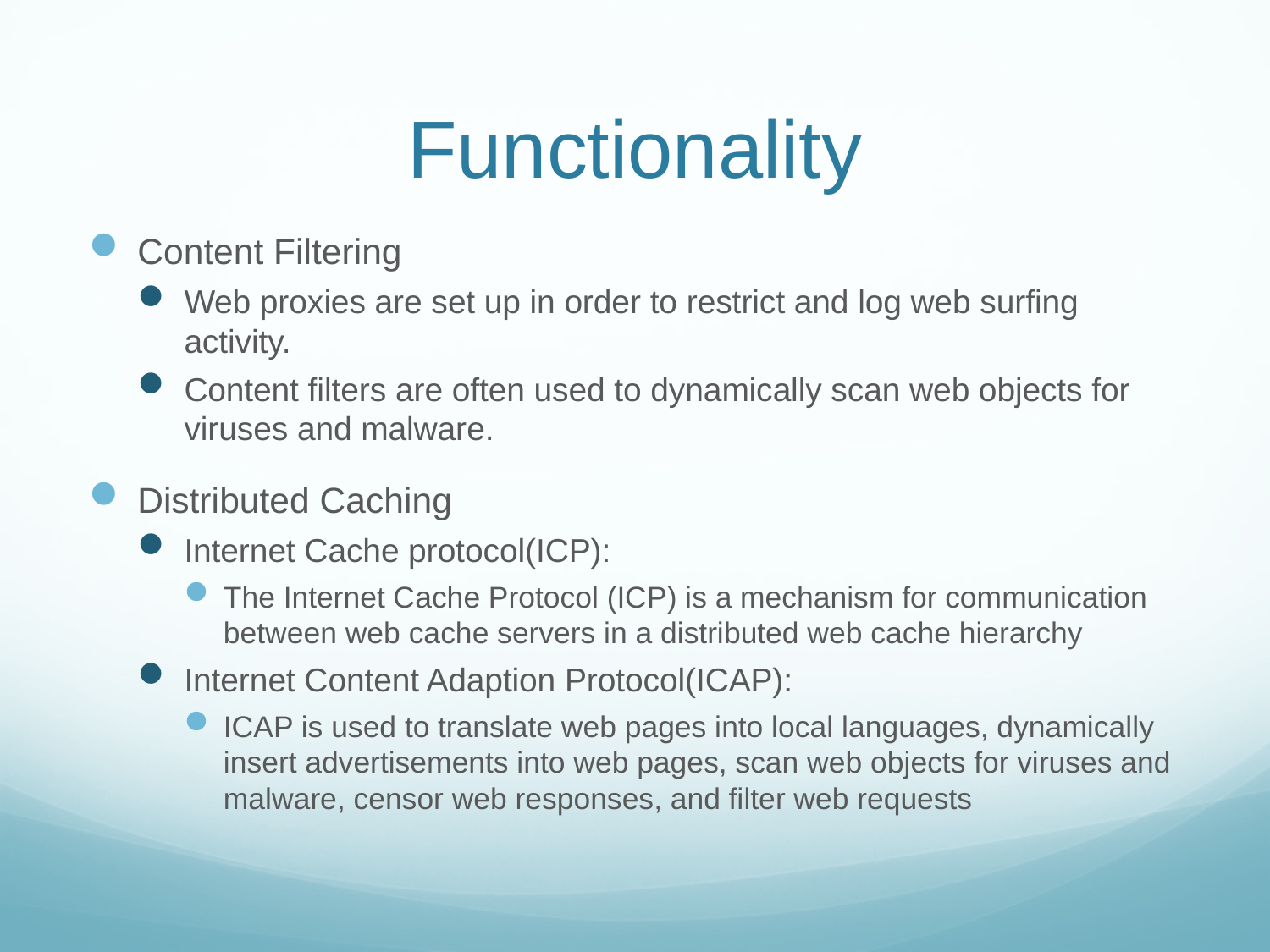

# Functionality
Content Filtering
Web proxies are set up in order to restrict and log web surfing activity.
Content ﬁlters are often used to dynamically scan web objects for viruses and malware.
Distributed Caching
Internet Cache protocol(ICP):
The Internet Cache Protocol (ICP) is a mechanism for communication between web cache servers in a distributed web cache hierarchy
Internet Content Adaption Protocol(ICAP):
ICAP is used to translate web pages into local languages, dynamically insert advertisements into web pages, scan web objects for viruses and malware, censor web responses, and ﬁlter web requests